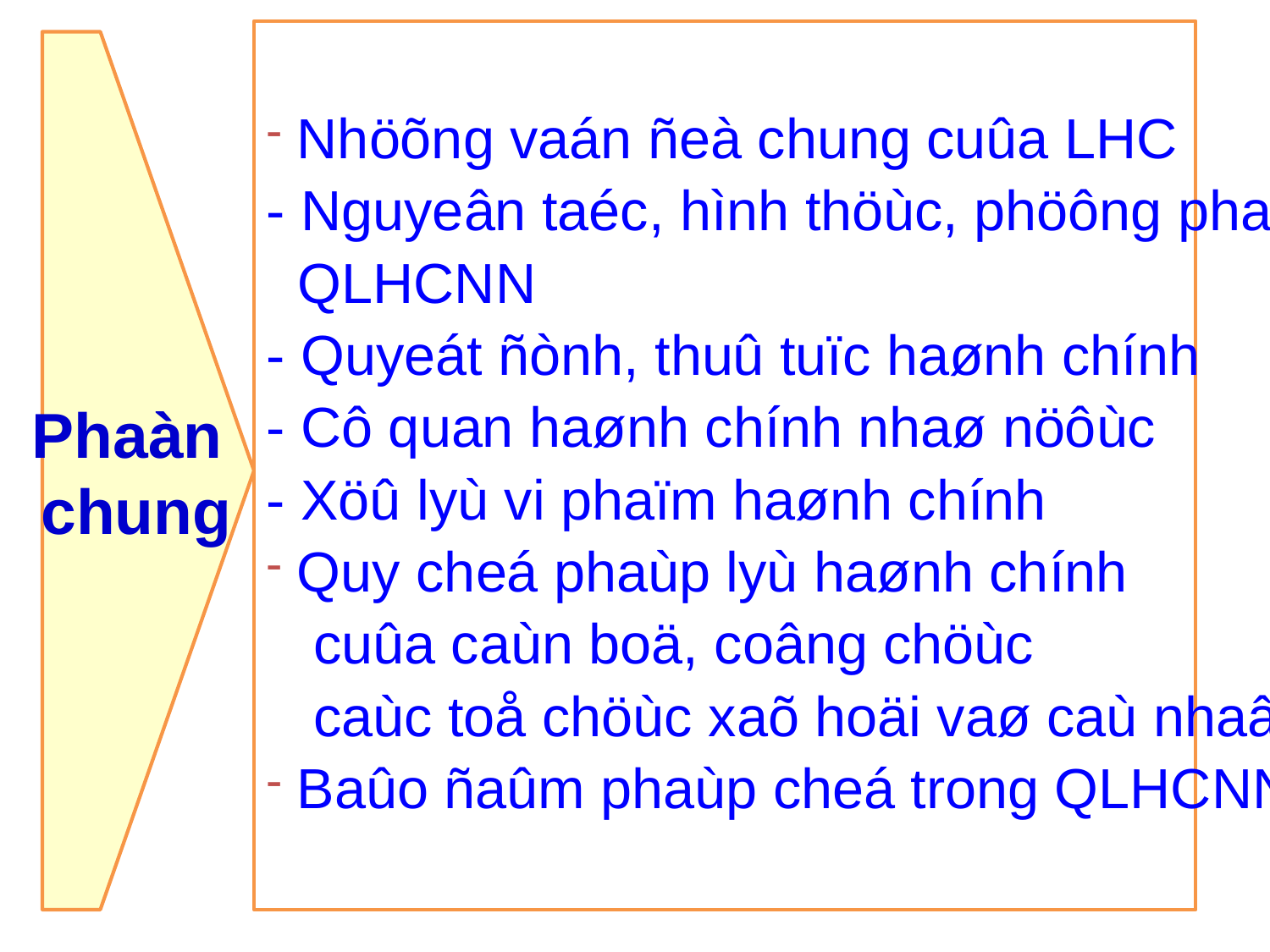

Nhöõng vaán ñeà chung cuûa LHC
- Nguyeân taéc, hình thöùc, phöông phaùp
  QLHCNN
- Quyeát ñònh, thuû tuïc haønh chính
- Cô quan haønh chính nhaø nöôùc
- Xöû lyù vi phaïm haønh chính
 Quy cheá phaùp lyù haønh chính
   cuûa caùn boä, coâng chöùc
   caùc toå chöùc xaõ hoäi vaø caù nhaân
 Baûo ñaûm phaùp cheá trong QLHCNN
  Phaàn
   chung